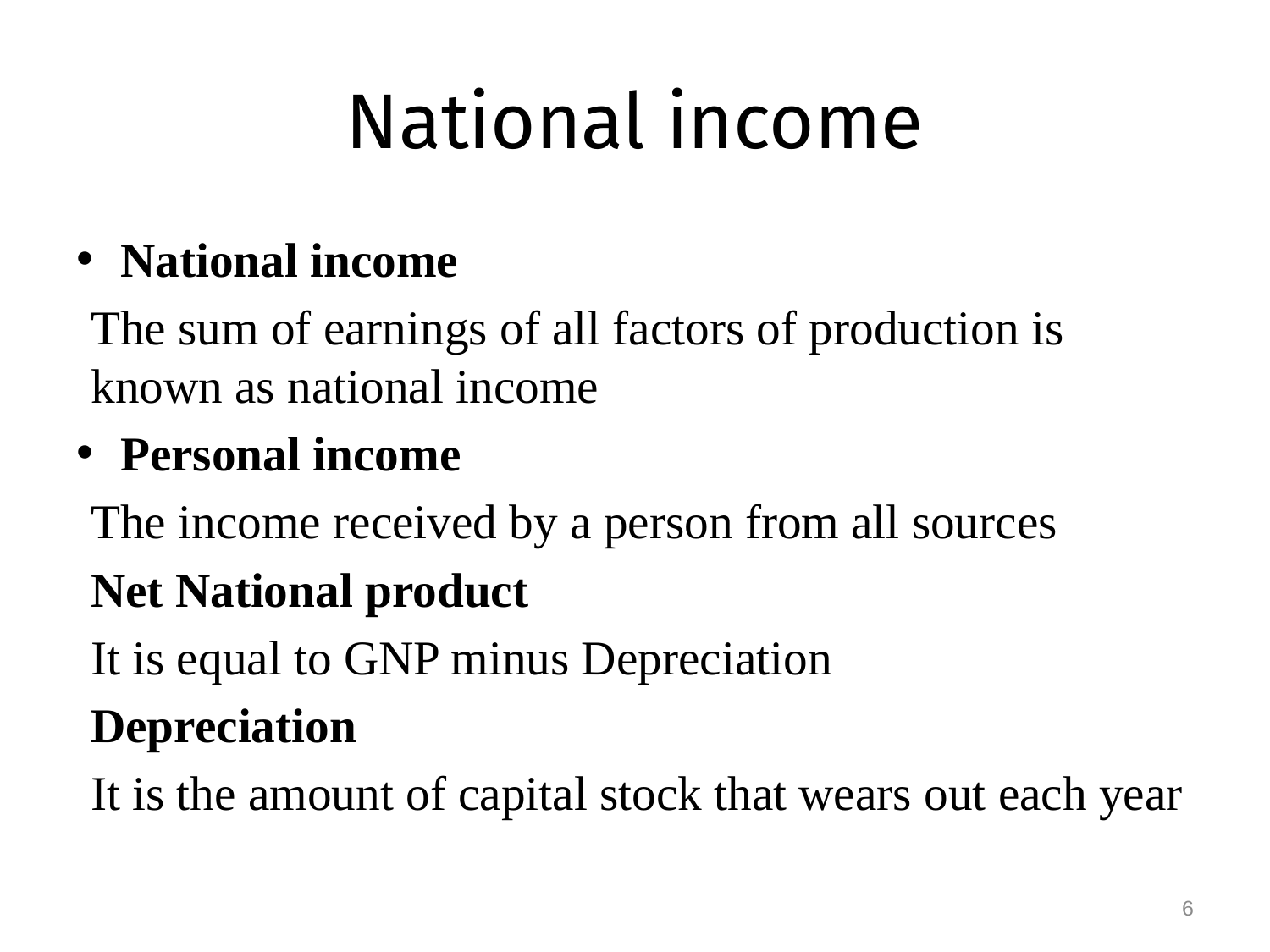

# National income
National income
	The sum of earnings of all factors of production is known as national income
Personal income
The income received by a person from all sources
Net National product
It is equal to GNP minus Depreciation
Depreciation
It is the amount of capital stock that wears out each year
6